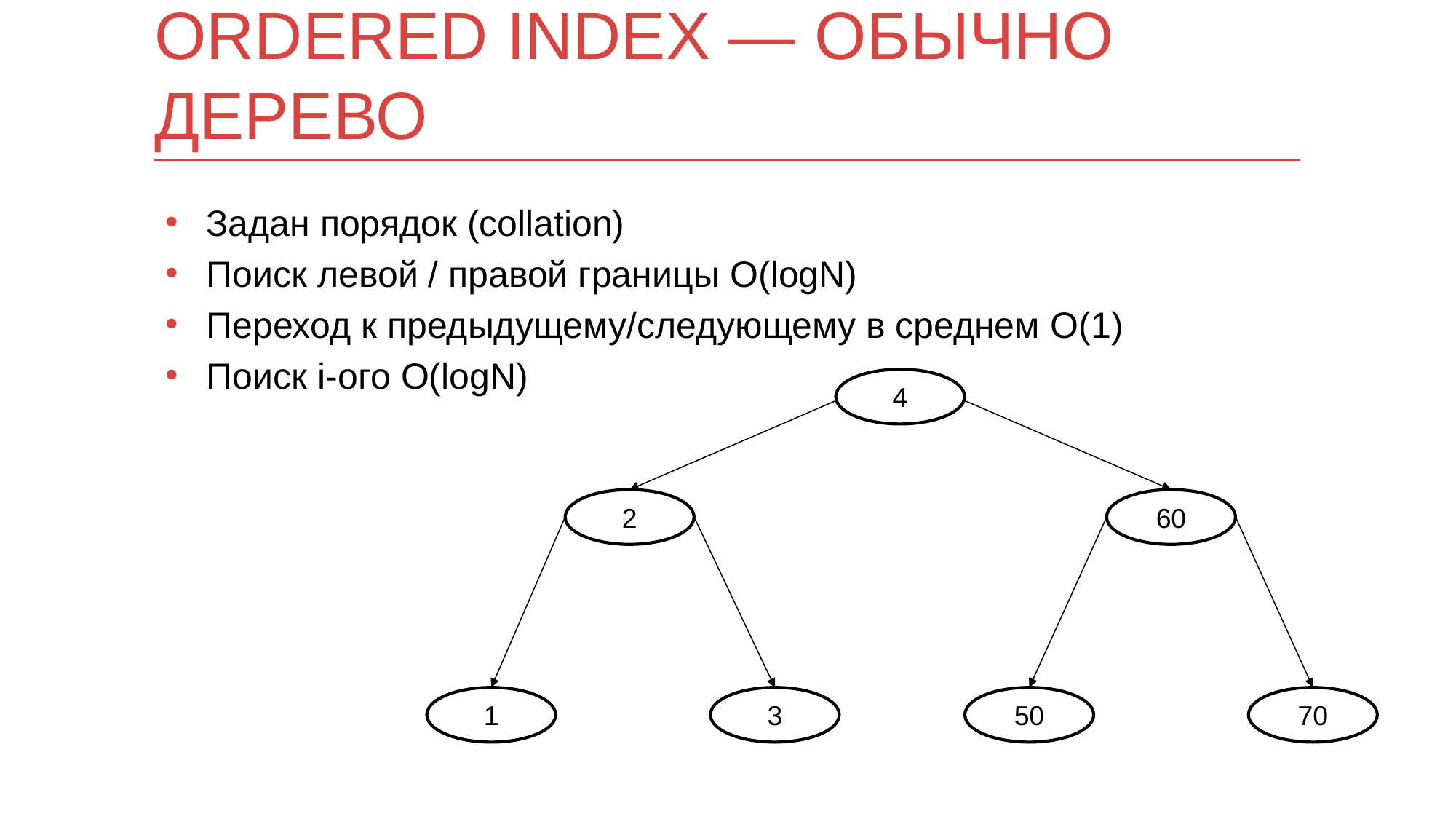

# Ordered Index — обычно дерево
Задан порядок (collation)
Поиск левой / правой границы O(logN)
Переход к предыдущему/следующему в среднем O(1)
Поиск i-ого O(logN)
4
2
60
1
3
50
70